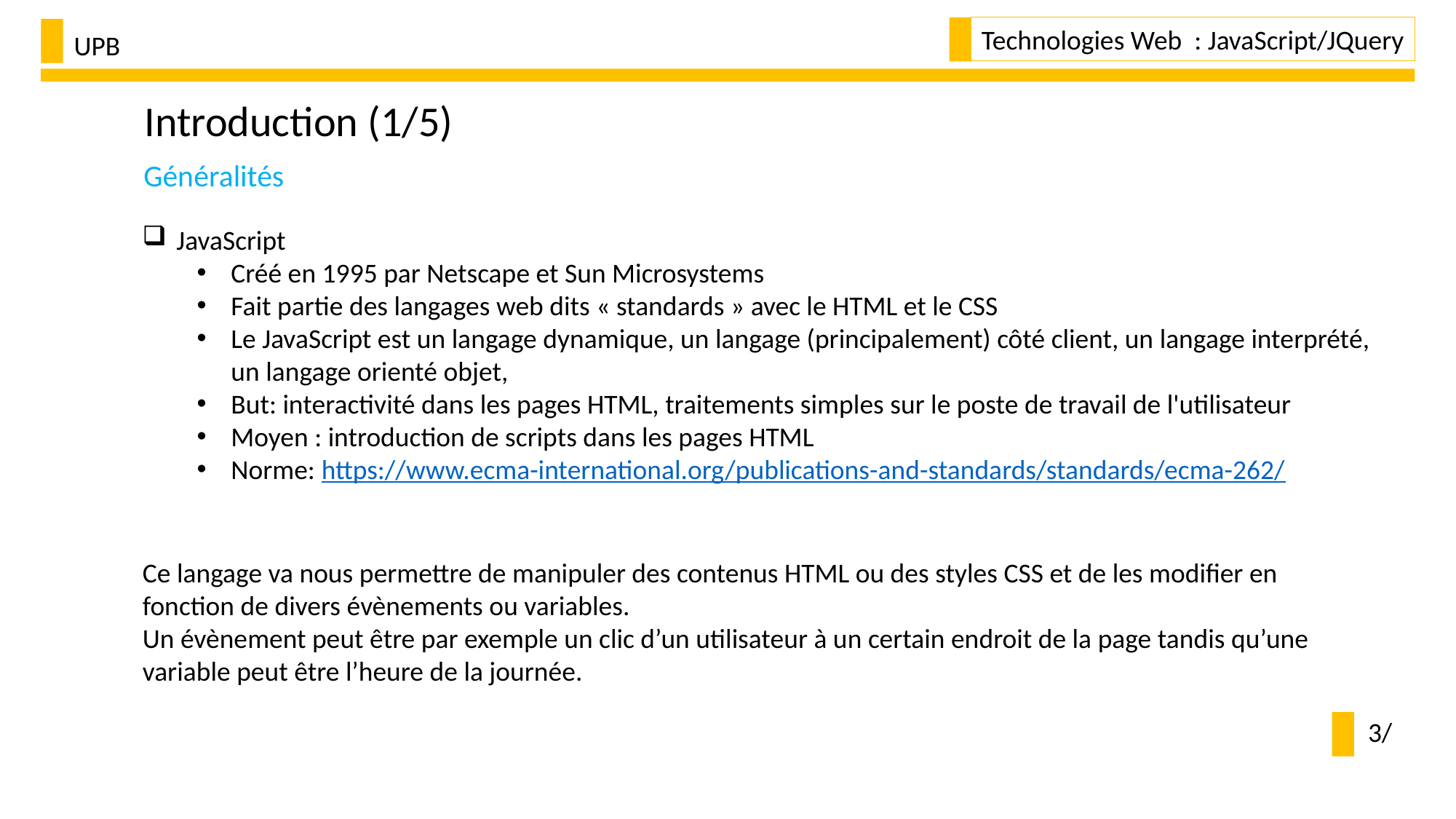

Technologies Web  : JavaScript/JQuery

UPB

Introduction (1/5)
Généralités
JavaScript
Créé en 1995 par Netscape et Sun Microsystems
Fait partie des langages web dits « standards » avec le HTML et le CSS
Le JavaScript est un langage dynamique, un langage (principalement) côté client, un langage interprété, un langage orienté objet,
But: interactivité dans les pages HTML, traitements simples sur le poste de travail de l'utilisateur
Moyen : introduction de scripts dans les pages HTML
Norme: https://www.ecma-international.org/publications-and-standards/standards/ecma-262/

Ce langage va nous permettre de manipuler des contenus HTML ou des styles CSS et de les modifier en fonction de divers évènements ou variables.
Un évènement peut être par exemple un clic d’un utilisateur à un certain endroit de la page tandis qu’une variable peut être l’heure de la journée.
3/